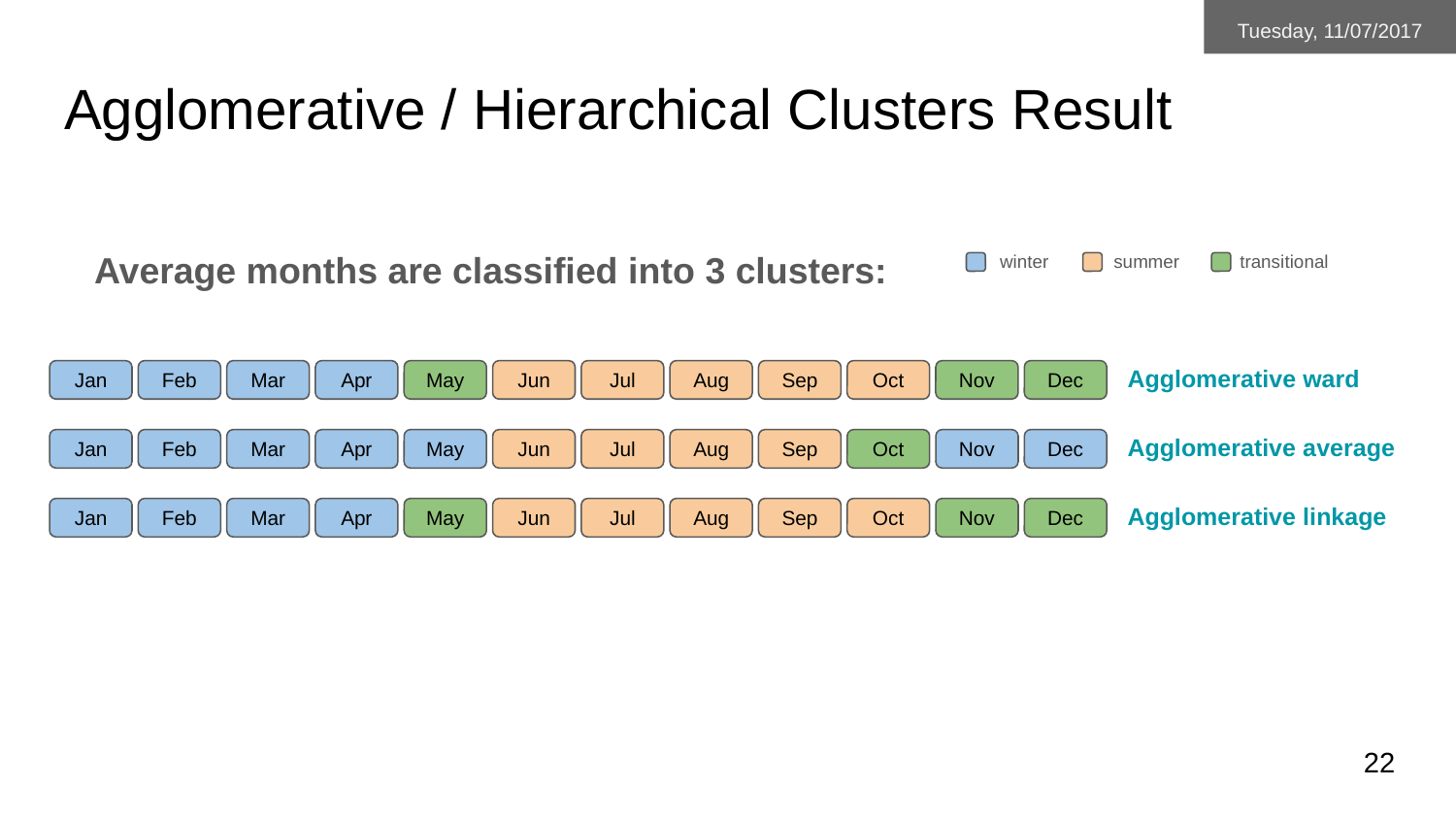

Tuesday, 11/07/2017
# Agglomerative / Hierarchical Clusters Result
Average months are classified into 3 clusters:
winter
summer
transitional

Agglomerative ward

Jan
Feb
Mar
Apr
May
Jun
Jul
Aug
Sep
Oct
Nov
Dec
Agglomerative average
Jan
Feb
Mar
Apr
May
Jun
Jul
Aug
Sep
Oct
Nov
Dec
Agglomerative linkage
Jan
Feb
Mar
Apr
May
Jun
Jul
Aug
Sep
Oct
Nov
Dec
22